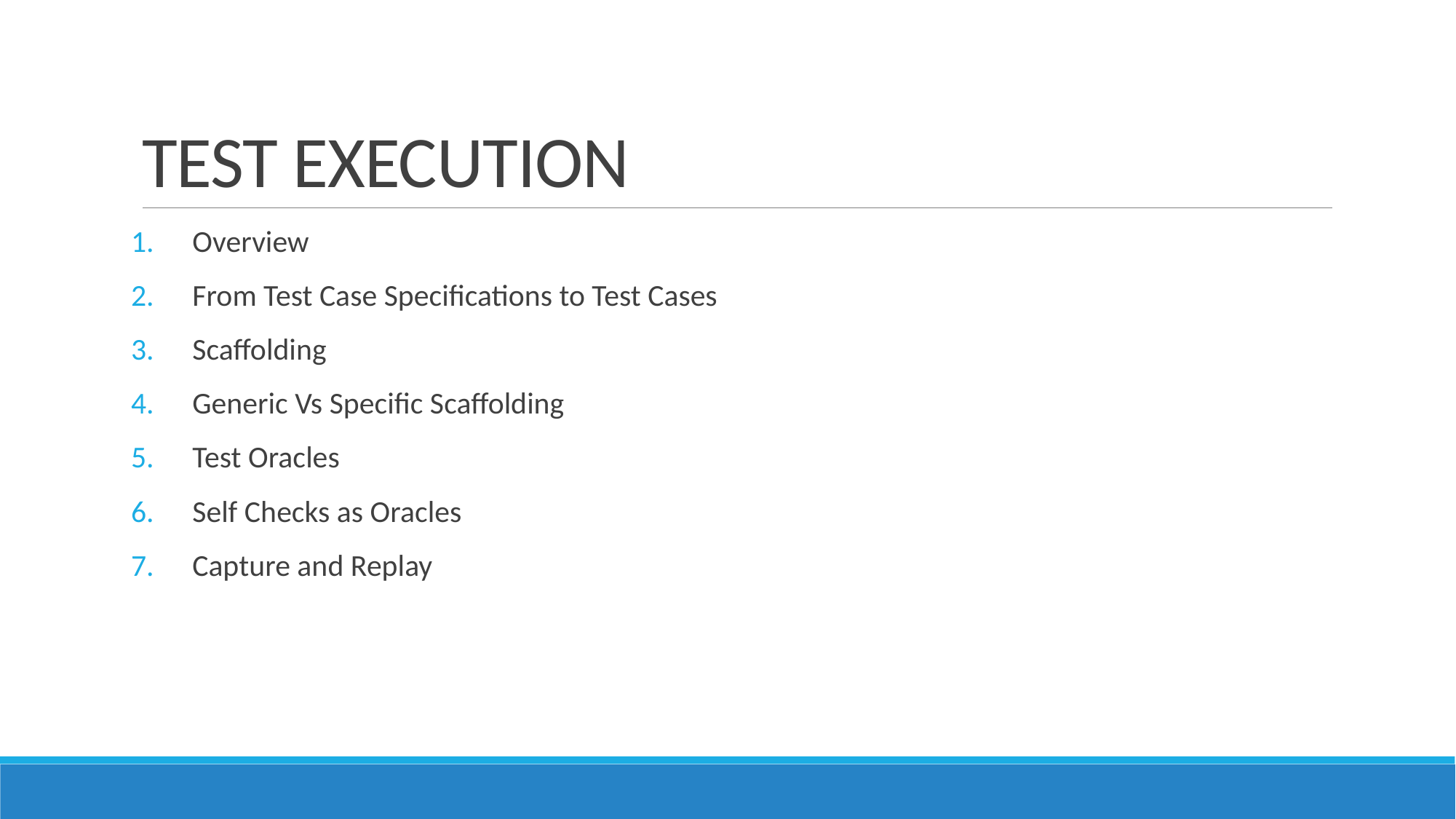

# TEST EXECUTION
Overview
From Test Case Specifications to Test Cases
Scaffolding
Generic Vs Specific Scaffolding
Test Oracles
Self Checks as Oracles
Capture and Replay